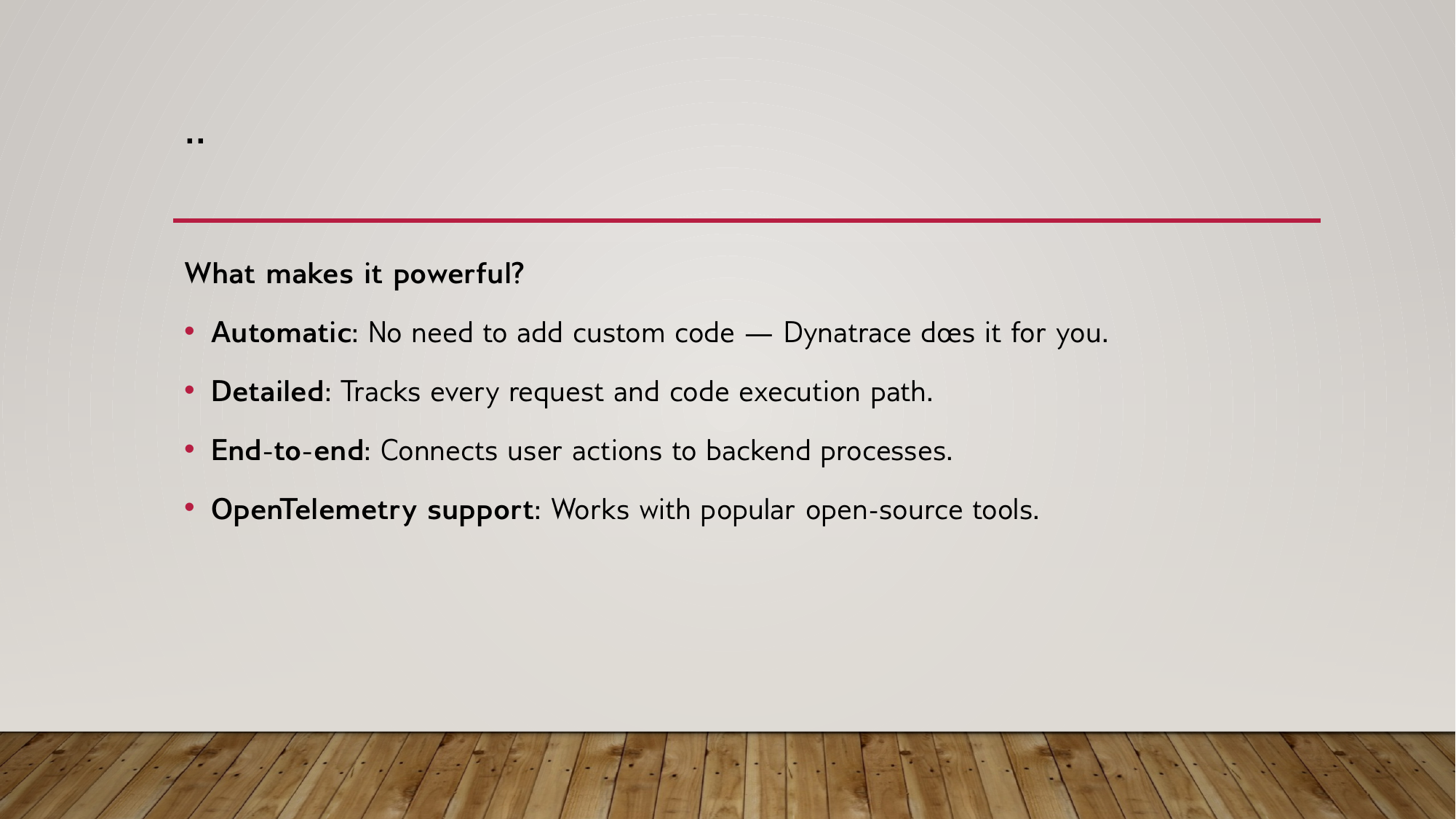

# ..
What makes it powerful?
Automatic: No need to add custom code — Dynatrace does it for you.
Detailed: Tracks every request and code execution path.
End-to-end: Connects user actions to backend processes.
OpenTelemetry support: Works with popular open-source tools.